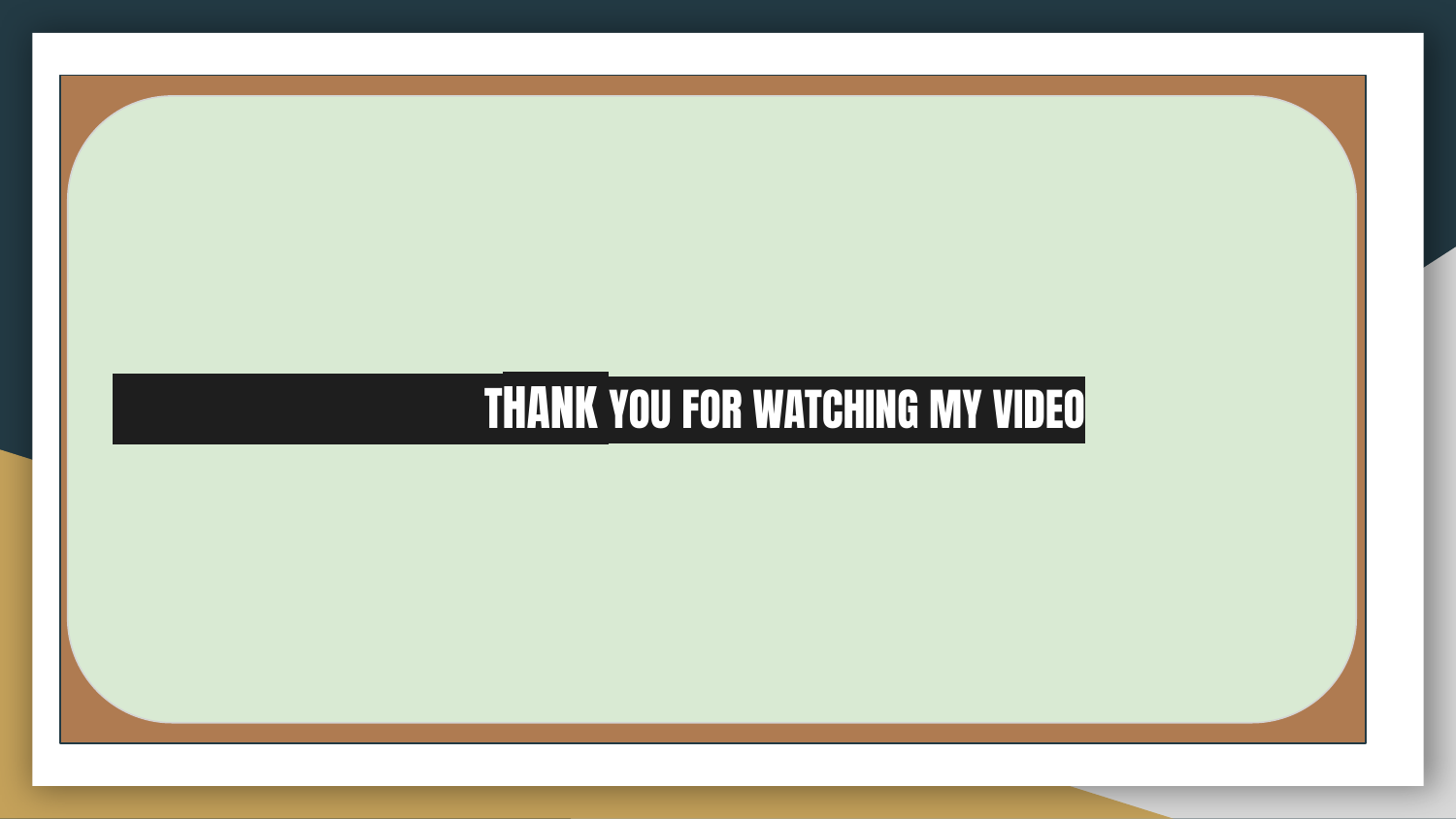

THANK YOU FOR WATCHING MY VIDEO
THANK YOU FOR WATCHING MY VIDEO